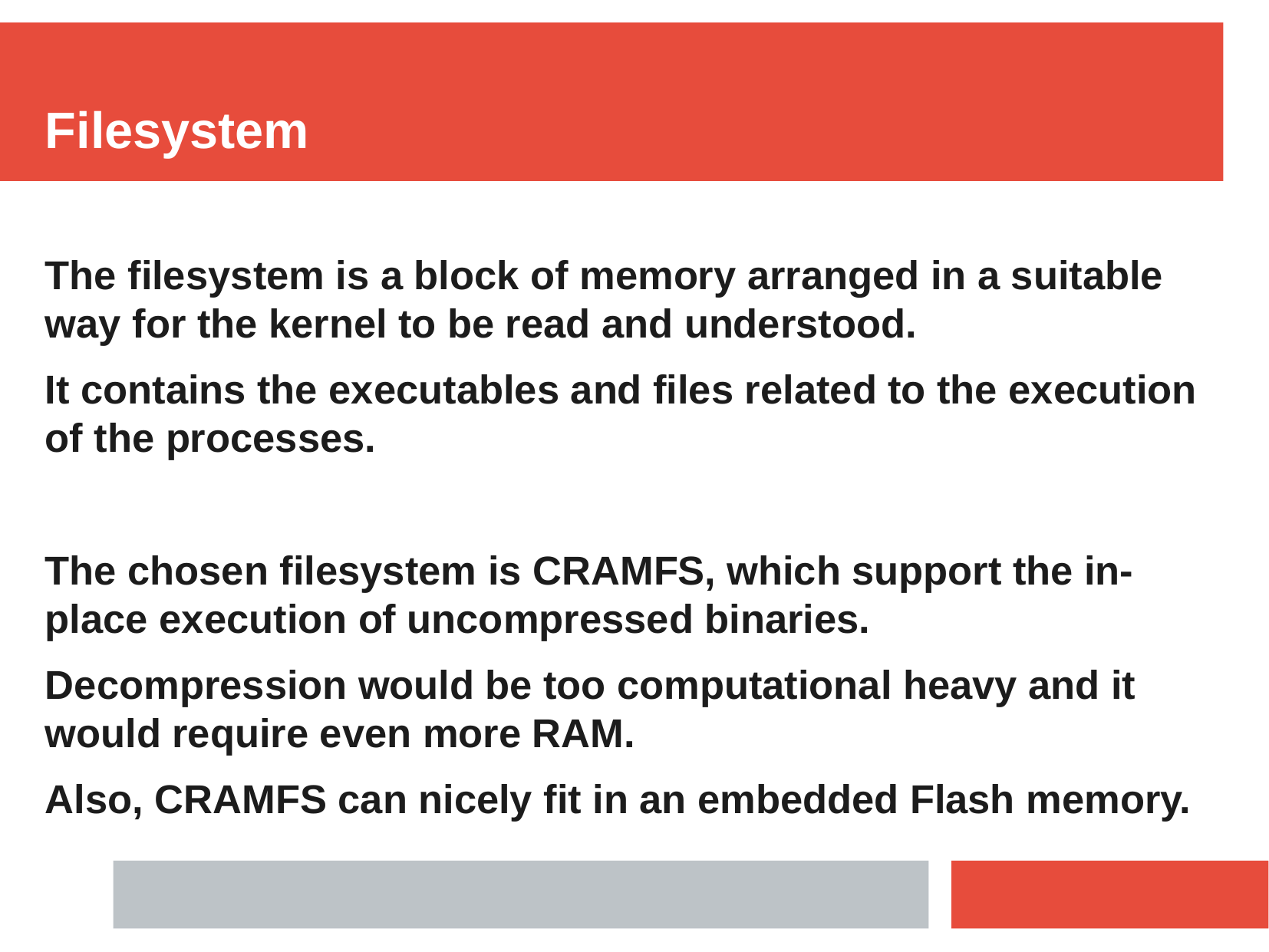

Filesystem
The filesystem is a block of memory arranged in a suitable way for the kernel to be read and understood.
It contains the executables and files related to the execution of the processes.

The chosen filesystem is CRAMFS, which support the in-place execution of uncompressed binaries.
Decompression would be too computational heavy and it would require even more RAM.
Also, CRAMFS can nicely fit in an embedded Flash memory.